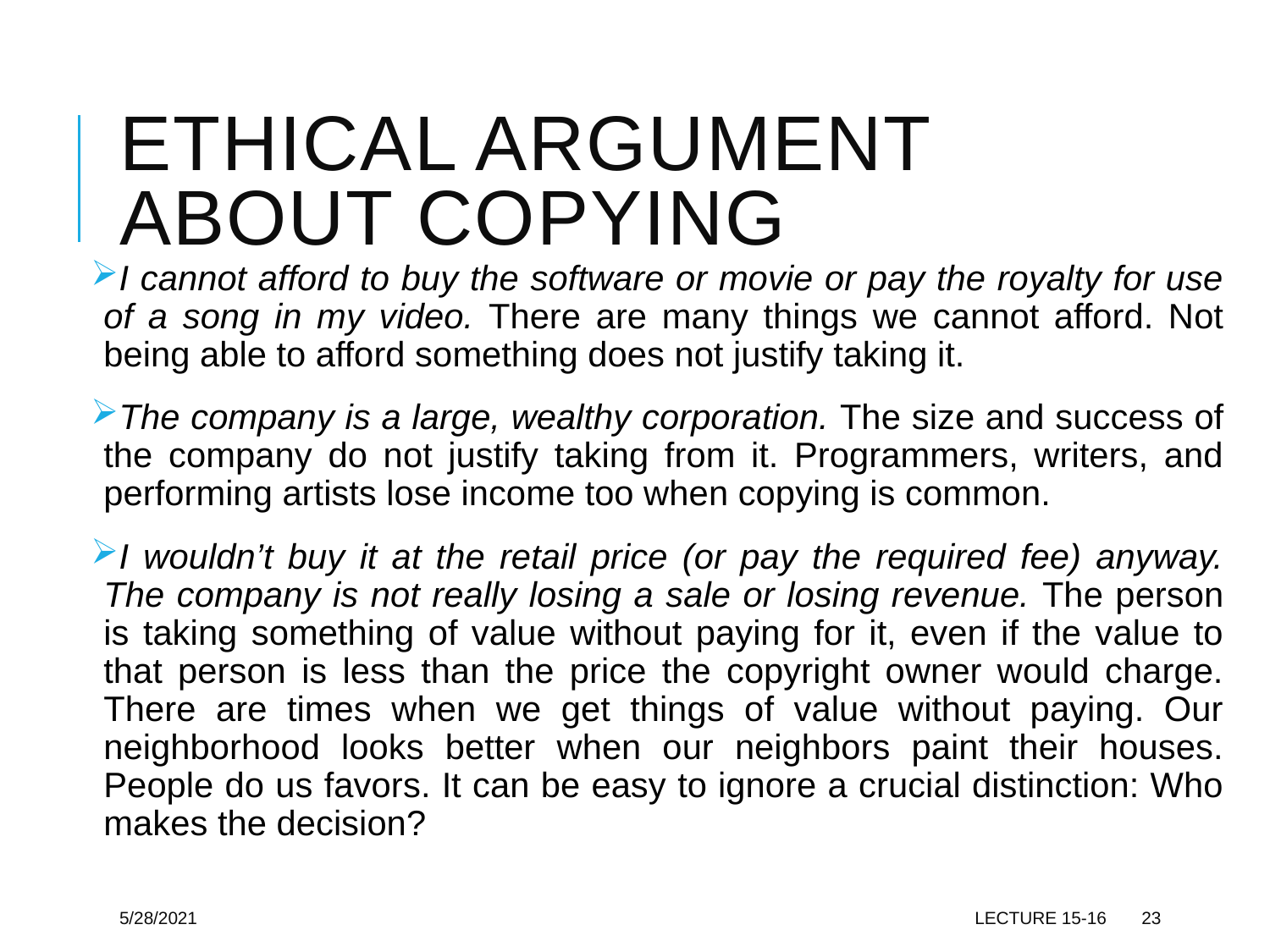

# Ethical Argument About Copying
I cannot afford to buy the software or movie or pay the royalty for use of a song in my video. There are many things we cannot afford. Not being able to afford something does not justify taking it.
The company is a large, wealthy corporation. The size and success of the company do not justify taking from it. Programmers, writers, and performing artists lose income too when copying is common.
I wouldn’t buy it at the retail price (or pay the required fee) anyway. The company is not really losing a sale or losing revenue. The person is taking something of value without paying for it, even if the value to that person is less than the price the copyright owner would charge. There are times when we get things of value without paying. Our neighborhood looks better when our neighbors paint their houses. People do us favors. It can be easy to ignore a crucial distinction: Who makes the decision?
5/28/2021
Lecture 15-16
23